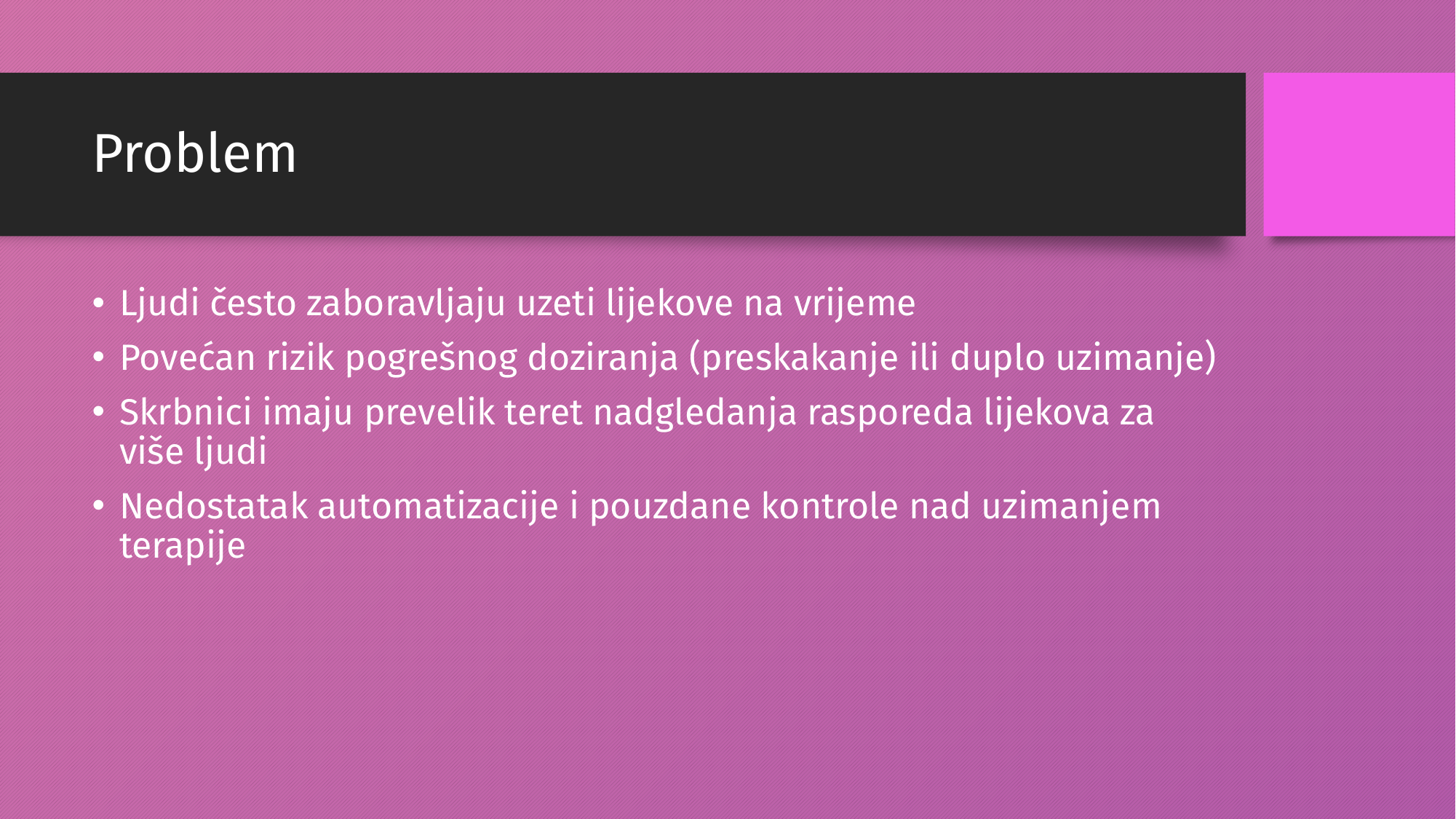

# Problem
Ljudi često zaboravljaju uzeti lijekove na vrijeme
Povećan rizik pogrešnog doziranja (preskakanje ili duplo uzimanje)
Skrbnici imaju prevelik teret nadgledanja rasporeda lijekova za više ljudi
Nedostatak automatizacije i pouzdane kontrole nad uzimanjem terapije